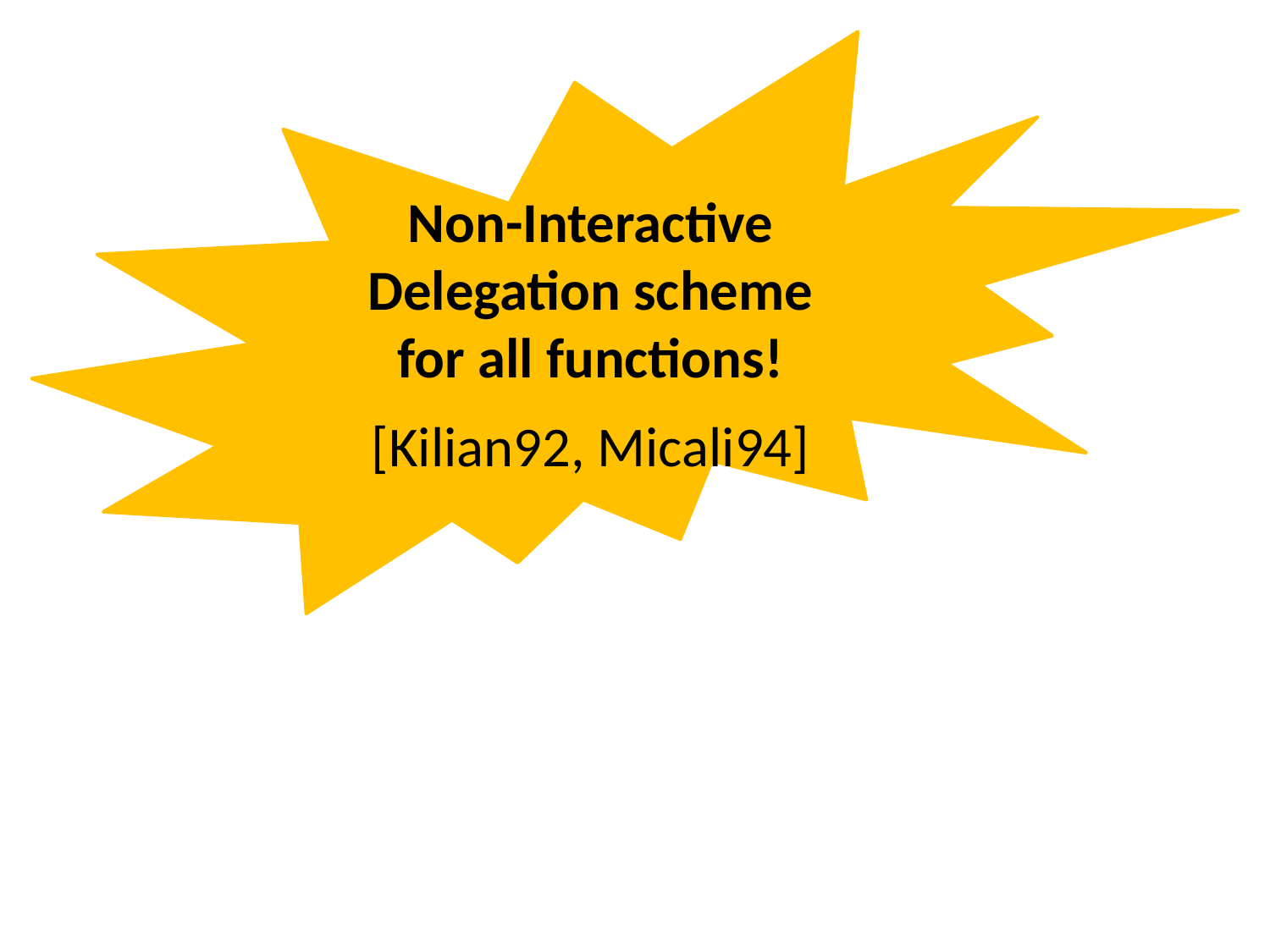

Non-Interactive Delegation scheme for all functions!
d
[Kilian92, Micali94]